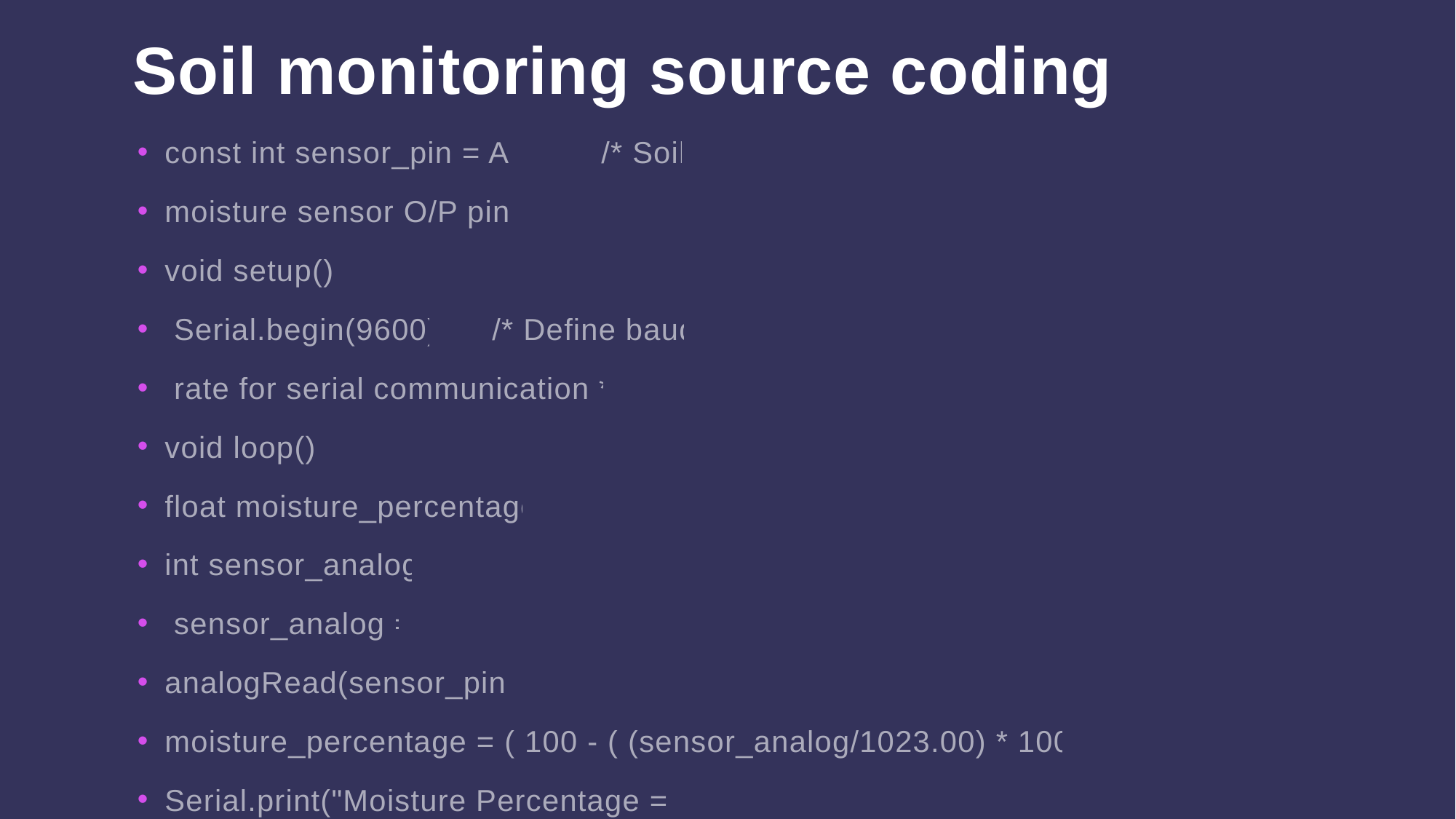

# Soil monitoring source coding
const int sensor_pin = A1;	/* Soil
moisture sensor O/P pin */
void setup() {
 Serial.begin(9600);	/* Define baud
 rate for serial communication */}
void loop() {
float moisture_percentage;
int sensor_analog;
 sensor_analog =
analogRead(sensor_pin);
moisture_percentage = ( 100 - ( (sensor_analog/1023.00) * 100 ) );
Serial.print("Moisture Percentage = ");